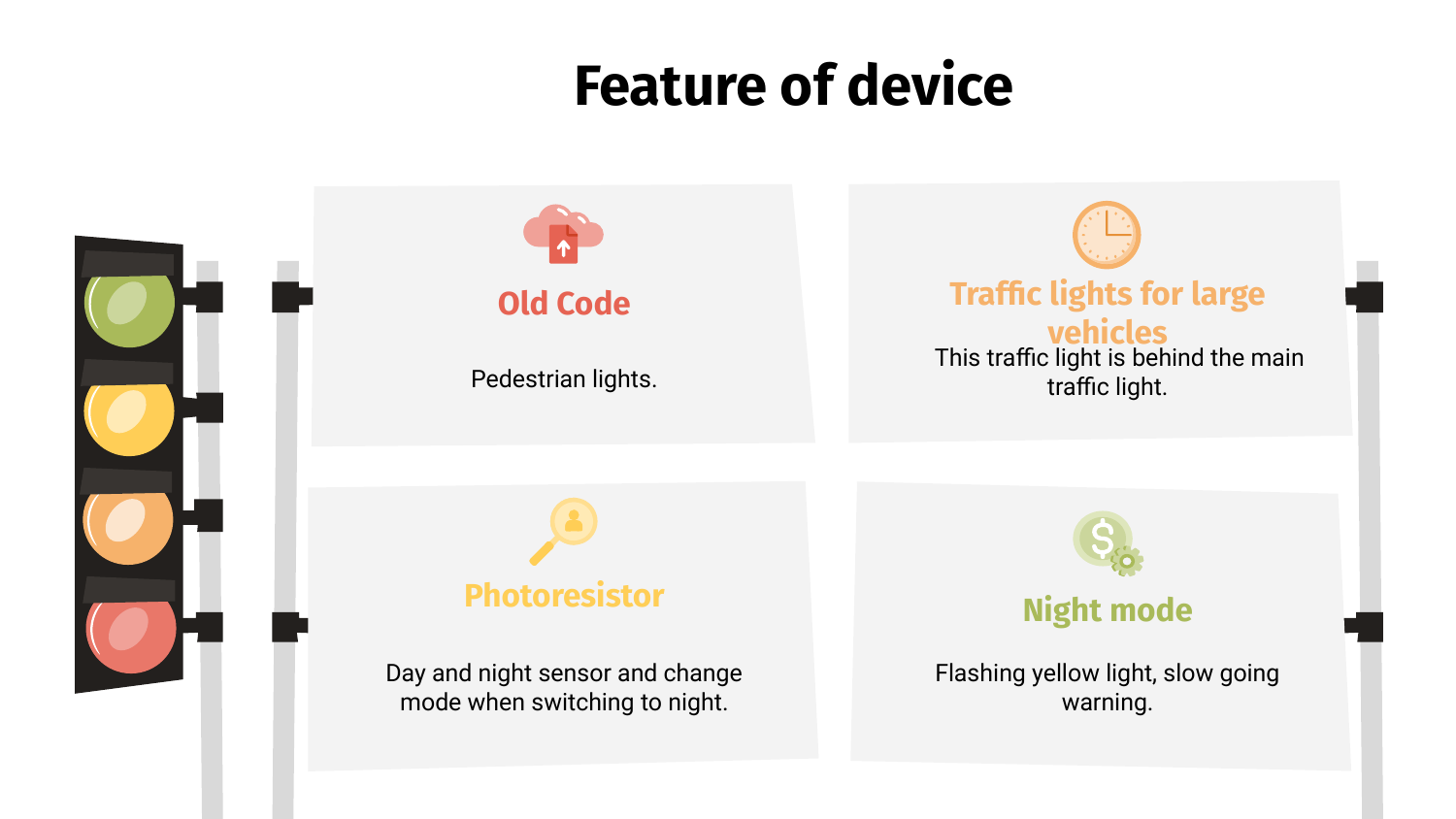

# Feature of device

Old Code
Traffic lights for large vehicles

Pedestrian lights.
    This traffic light is behind the main traffic light.

Night mode
Photoresistor

Day and night sensor and change mode when switching to night.
Flashing yellow light, slow going warning.